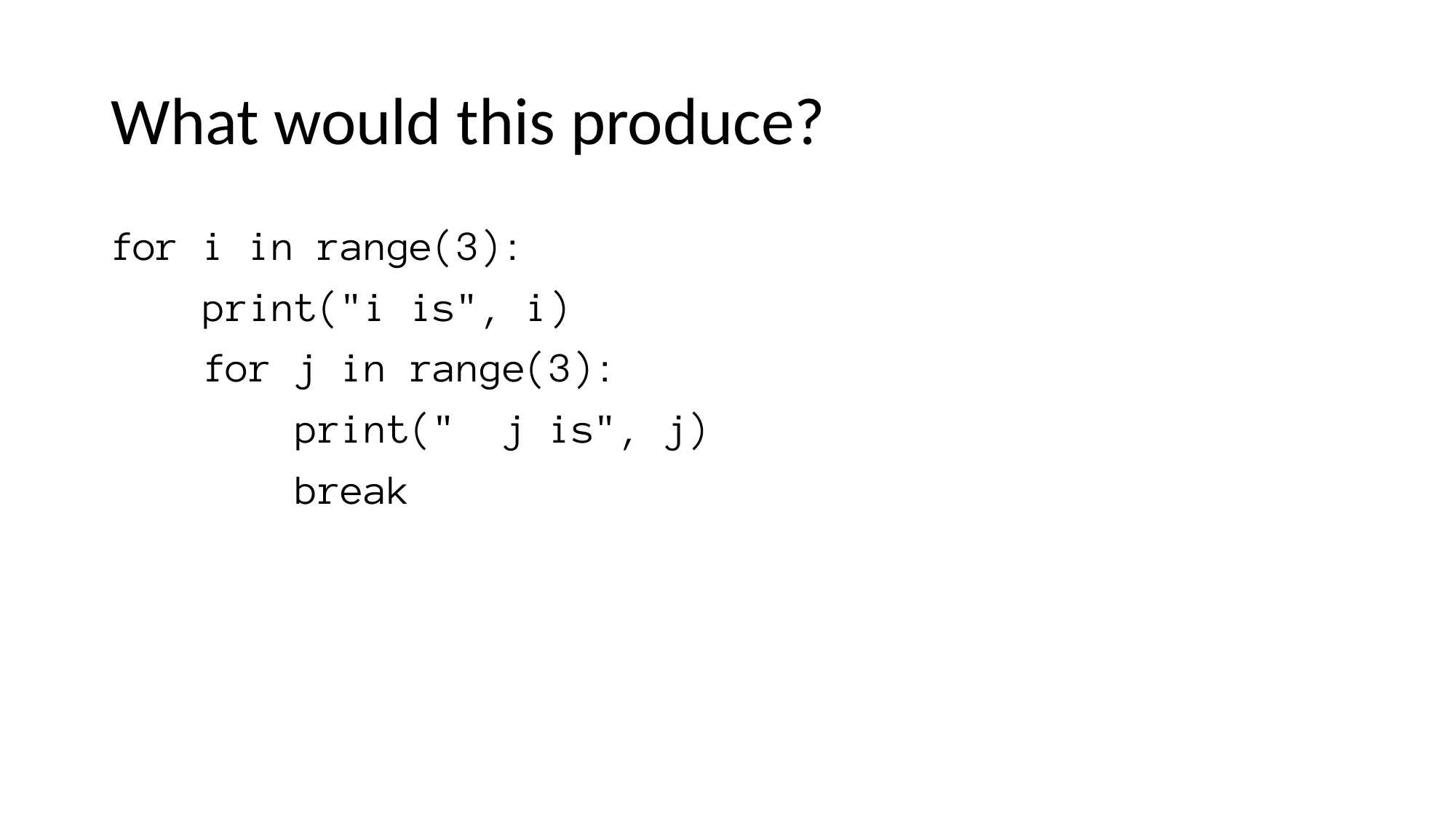

# What would this produce?
for i in range(3):
    print("i is", i)
    for j in range(3):
        print("  j is", j)
        break